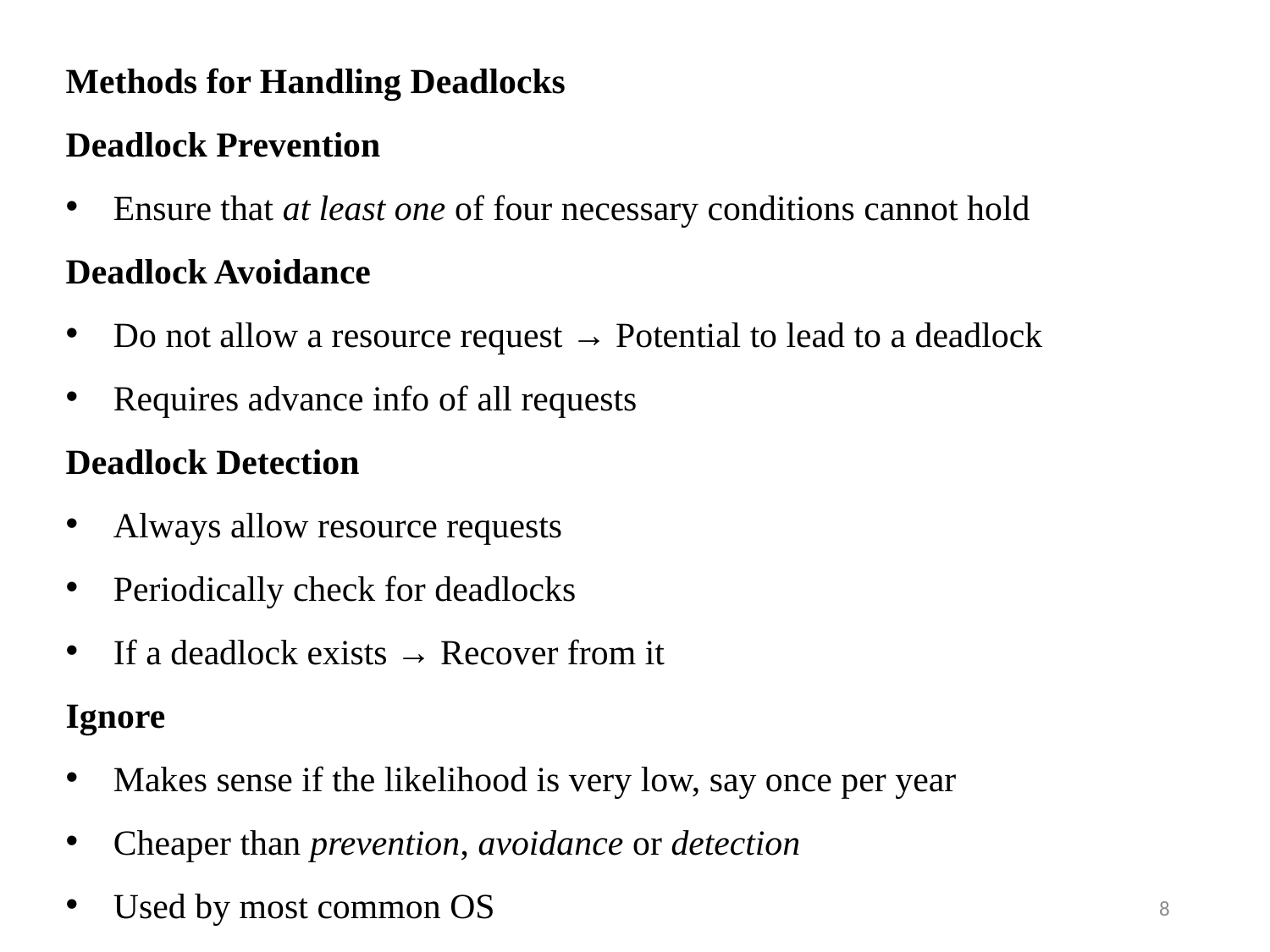

Methods for Handling Deadlocks
Deadlock Prevention
Ensure that at least one of four necessary conditions cannot hold
Deadlock Avoidance
Do not allow a resource request → Potential to lead to a deadlock
Requires advance info of all requests
Deadlock Detection
Always allow resource requests
Periodically check for deadlocks
If a deadlock exists → Recover from it
Ignore
Makes sense if the likelihood is very low, say once per year
Cheaper than prevention, avoidance or detection
Used by most common OS
8